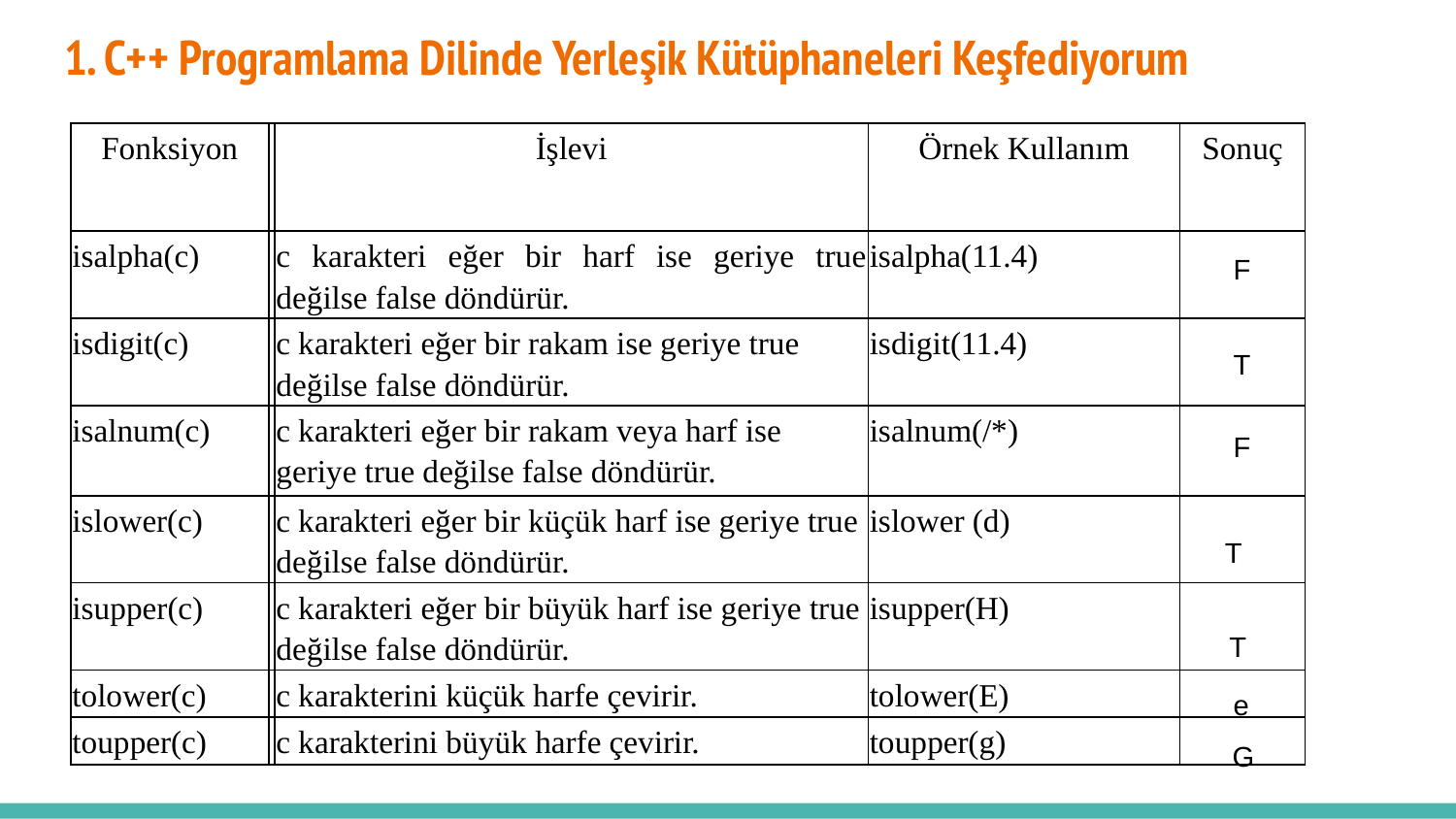

# 1. C++ Programlama Dilinde Yerleşik Kütüphaneleri Keşfediyorum
Algoritmanızellikleri
| Fonksiyon |  | İşlevi | Örnek Kullanım | Sonuç |
| --- | --- | --- | --- | --- |
| isalpha(c) |  | c karakteri eğer bir harf ise geriye true değilse false döndürür. | isalpha(11.4) |  |
| isdigit(c) |  | c karakteri eğer bir rakam ise geriye true değilse false döndürür. | isdigit(11.4) |  |
| isalnum(c) |  | c karakteri eğer bir rakam veya harf ise geriye true değilse false döndürür. | isalnum(/\*) |  |
| islower(c) |  | c karakteri eğer bir küçük harf ise geriye true değilse false döndürür. | islower (d) |  |
| isupper(c) |  | c karakteri eğer bir büyük harf ise geriye true değilse false döndürür. | isupper(H) |  |
| tolower(c) |  | c karakterini küçük harfe çevirir. | tolower(E) |  |
| toupper(c) |  | c karakterini büyük harfe çevirir. | toupper(g) |  |
F
T
F
T
T
e
G